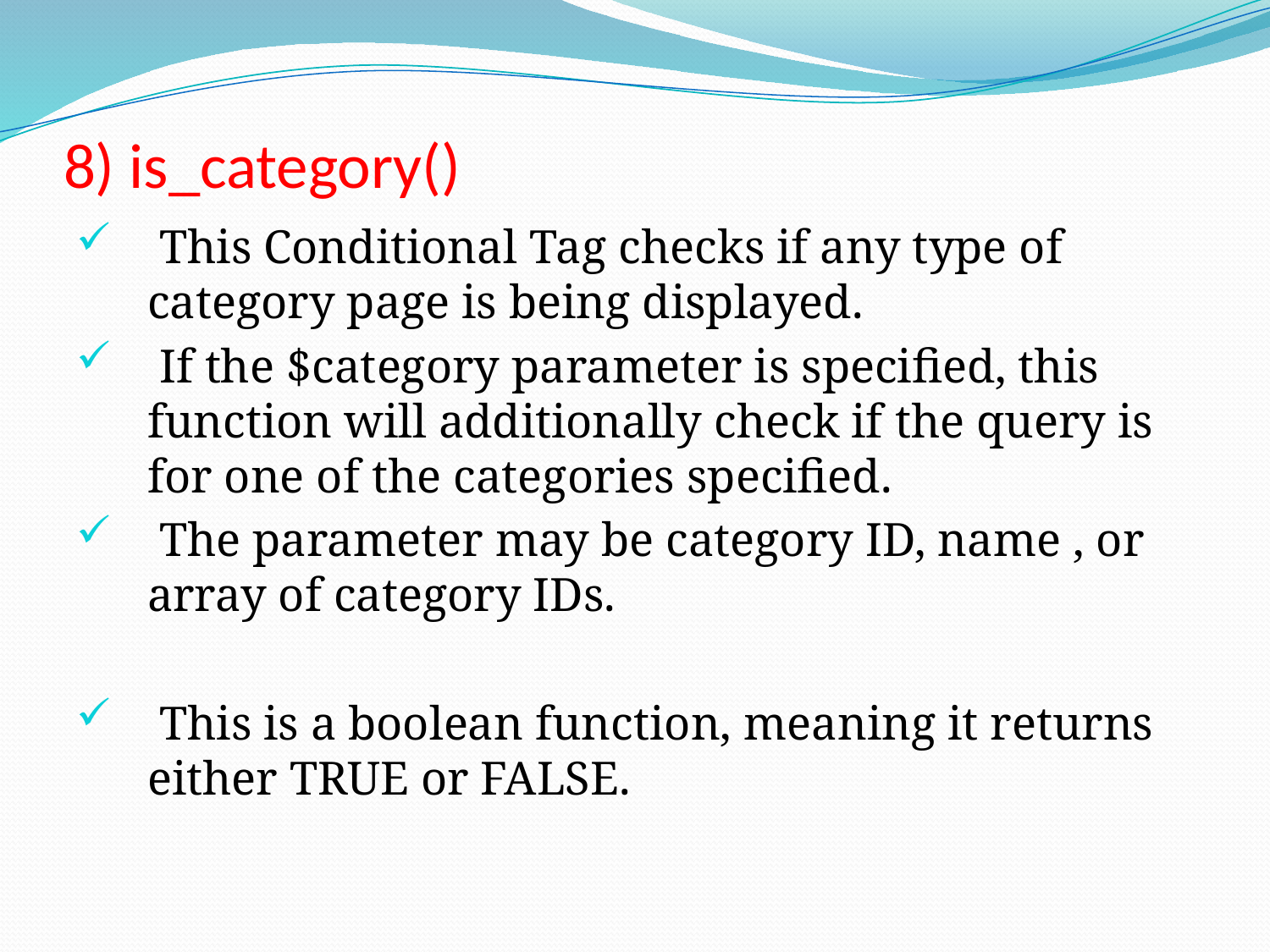

# 8) is_category()
 This Conditional Tag checks if any type of category page is being displayed.
 If the $category parameter is specified, this function will additionally check if the query is for one of the categories specified.
 The parameter may be category ID, name , or array of category IDs.

 This is a boolean function, meaning it returns either TRUE or FALSE.